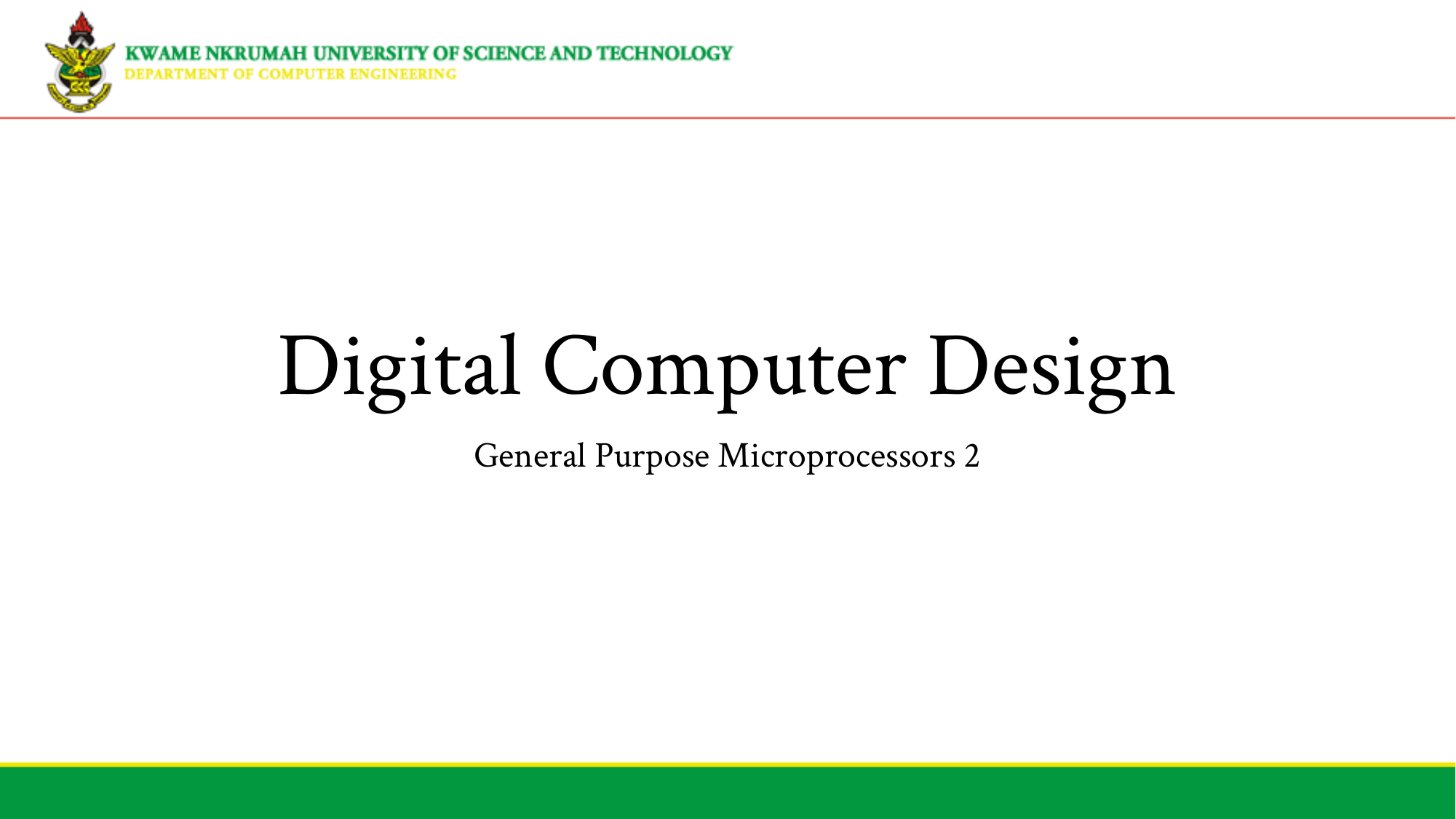

# Digital Computer Design
General Purpose Microprocessors 2